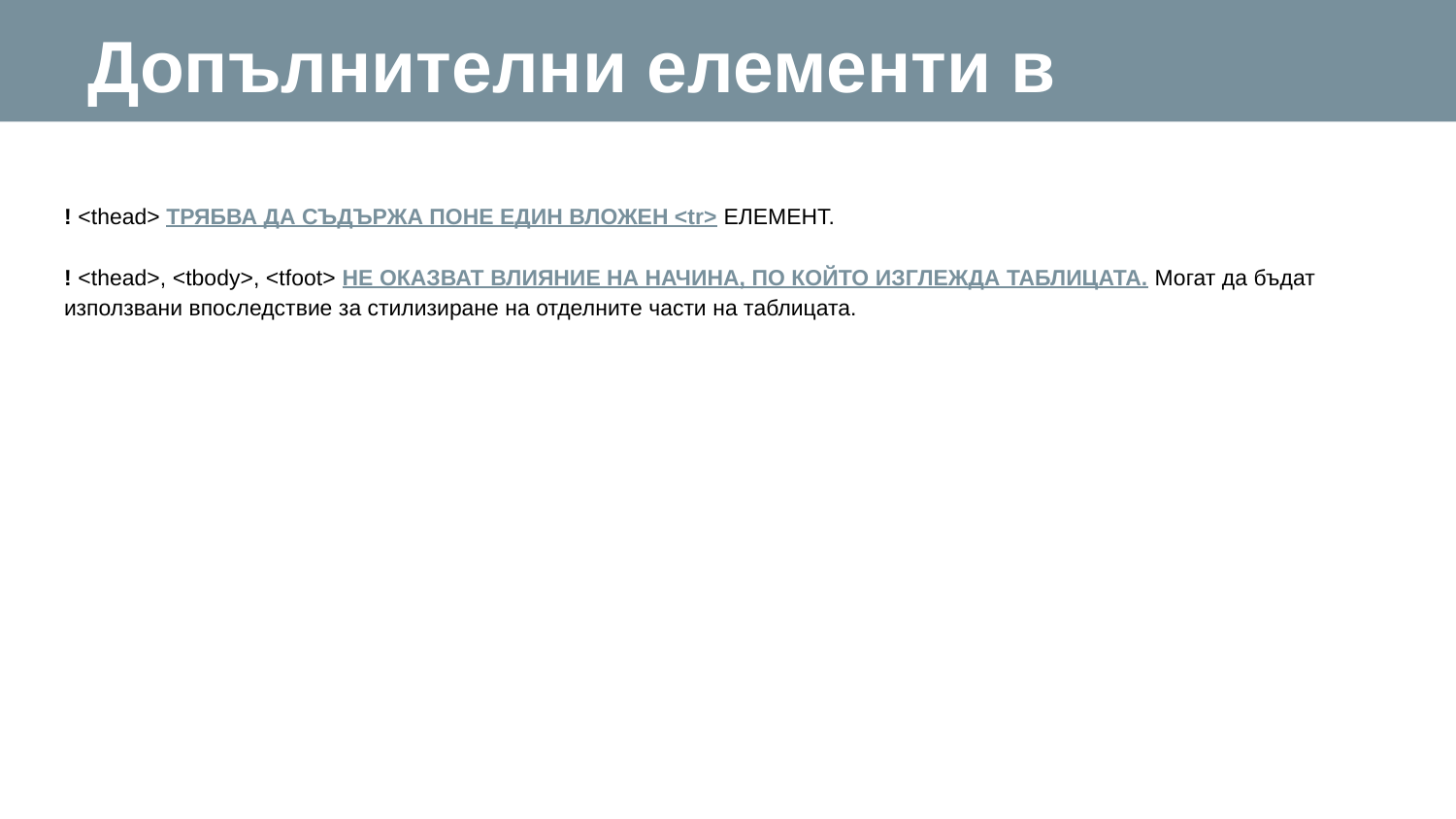

Допълнителни елементи в таблицата
! <thead> ТРЯБВА ДА СЪДЪРЖА ПОНЕ ЕДИН ВЛОЖЕН <tr> ЕЛЕМЕНТ.

! <thead>, <tbody>, <tfoot> НЕ ОКАЗВАТ ВЛИЯНИЕ НА НАЧИНА, ПО КОЙТО ИЗГЛЕЖДА ТАБЛИЦАТА. Могат да бъдат използвани впоследствие за стилизиране на отделните части на таблицата.